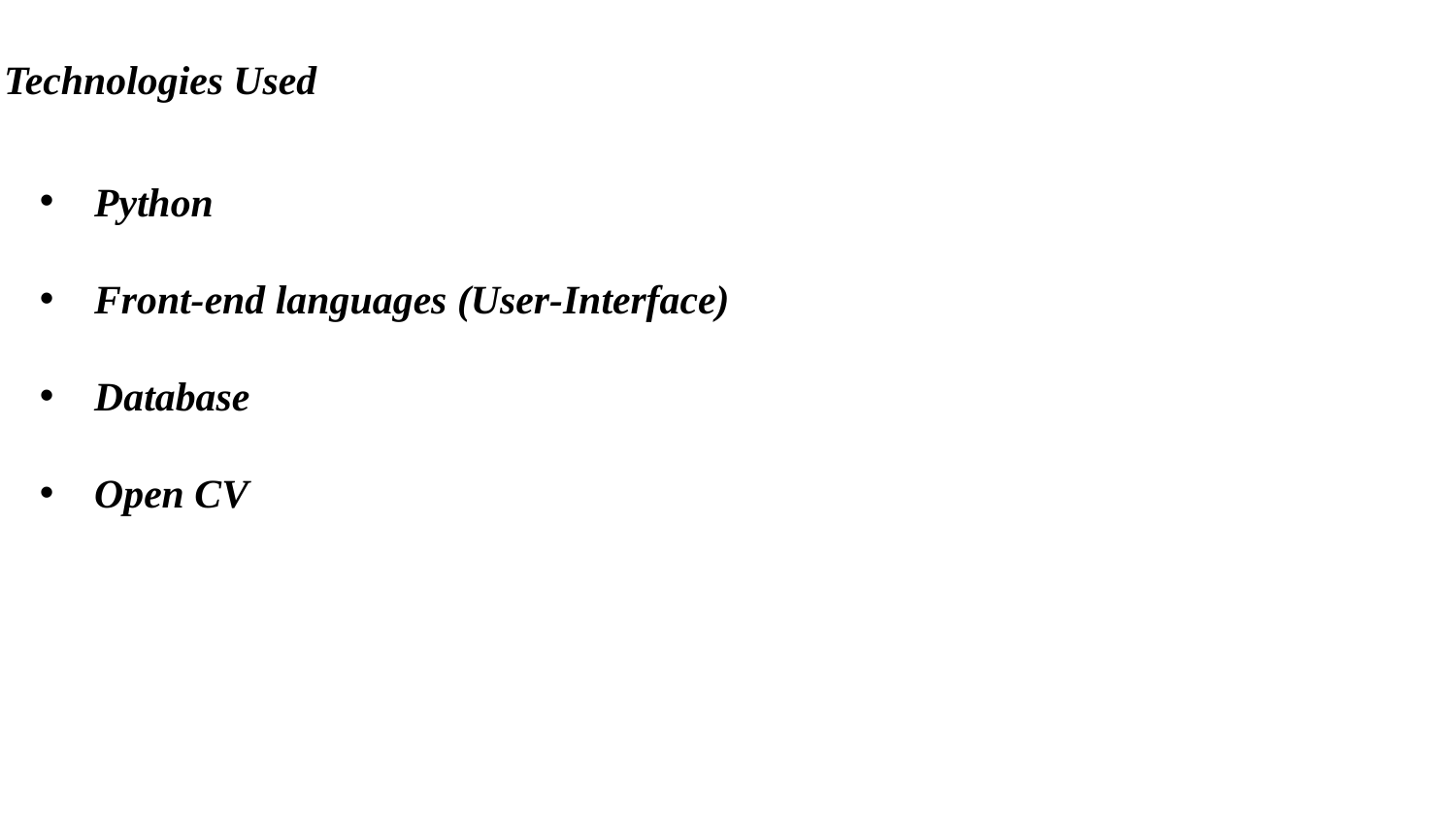

Technologies Used
Python

Front-end languages (User-Interface)

Database

Open CV